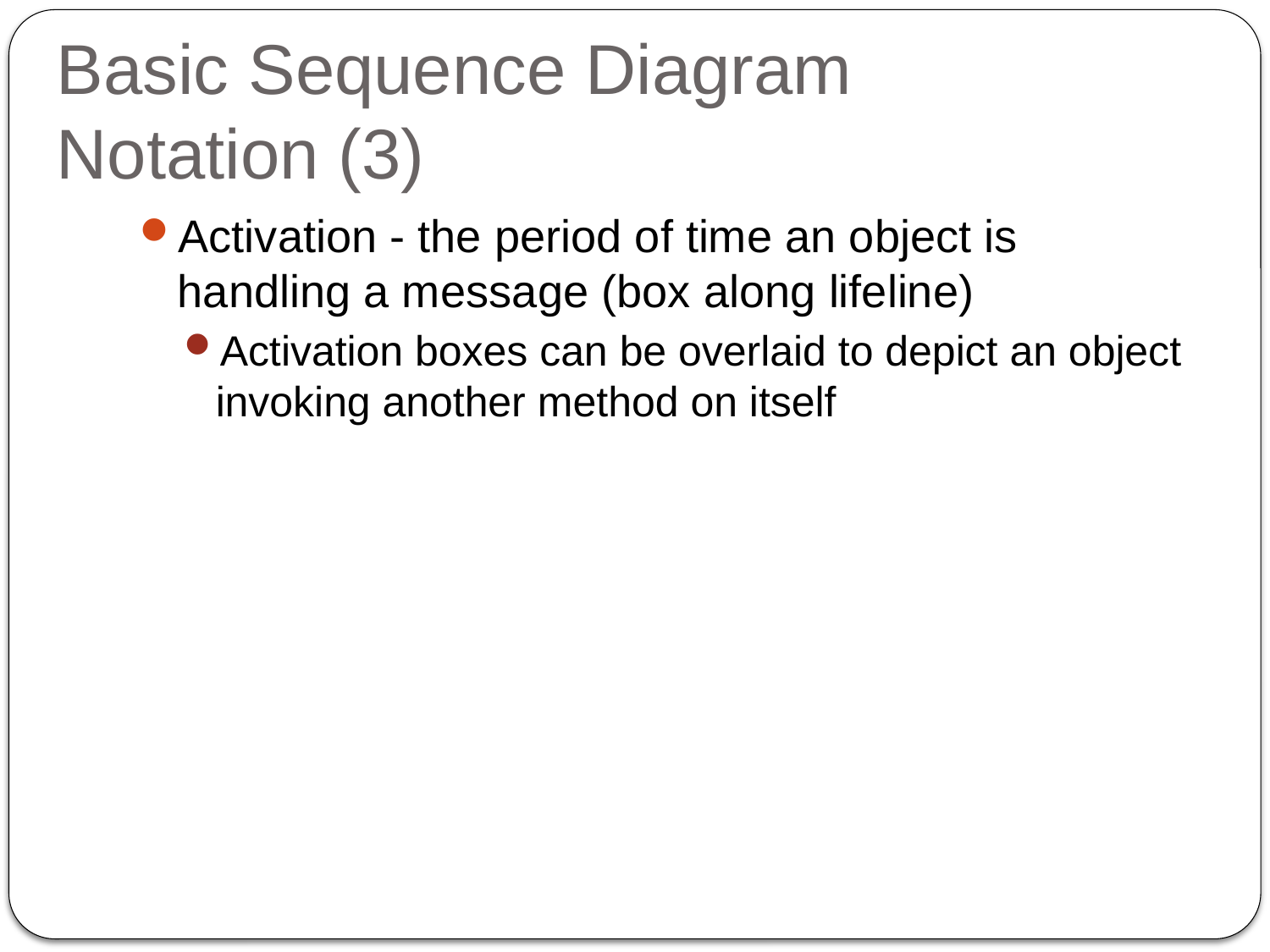

# Basic Sequence Diagram Notation (3)
Activation - the period of time an object is handling a message (box along lifeline)
Activation boxes can be overlaid to depict an object invoking another method on itself